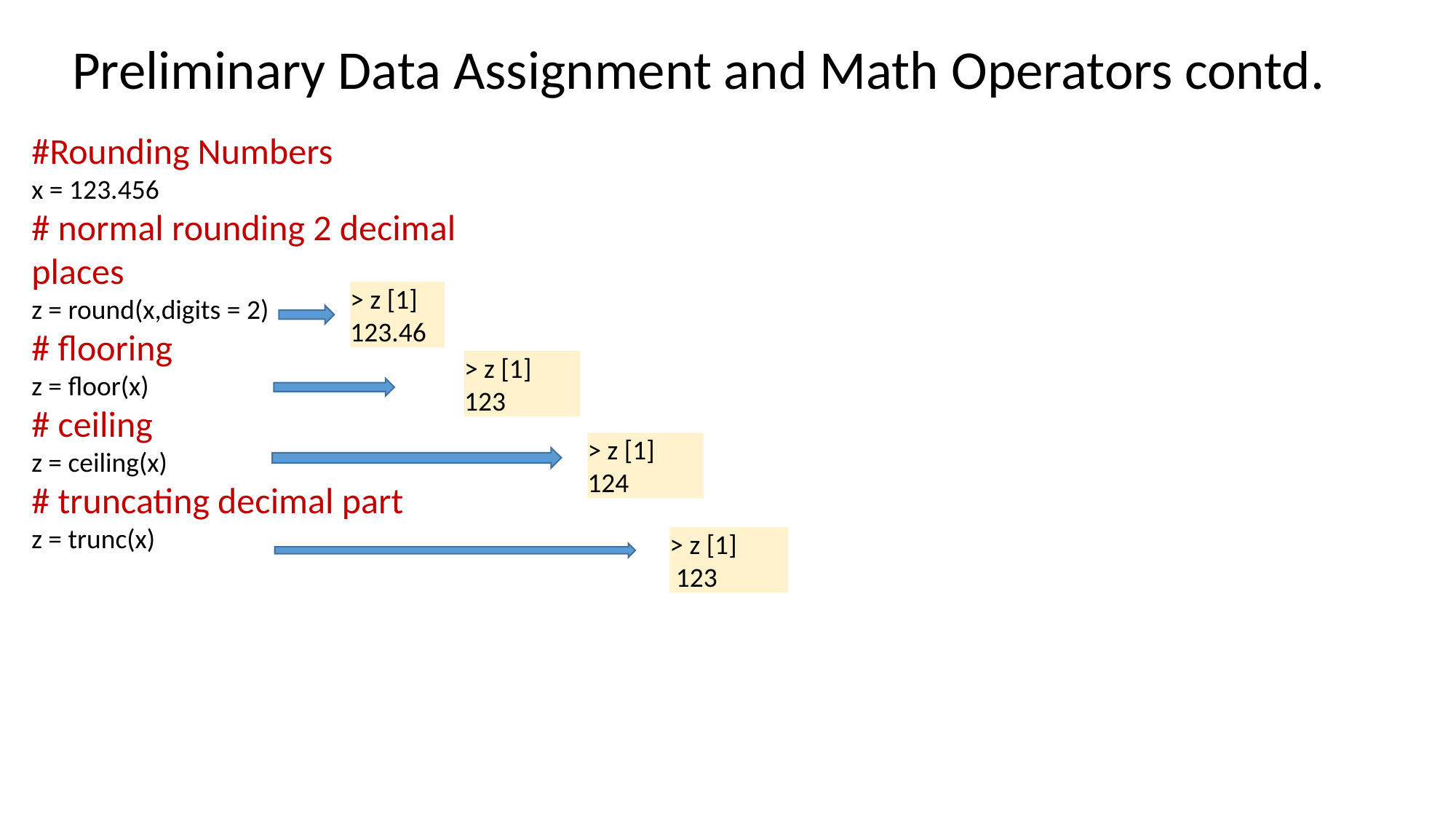

# Preliminary Data Assignment and Math Operators contd.
#Rounding Numbers
x = 123.456
# normal rounding 2 decimal places
z = round(x,digits = 2)
# flooring
z = floor(x)
# ceiling
z = ceiling(x)
# truncating decimal part
z = trunc(x)
> z [1] 123.46

> z [1]
123

> z [1]
124

> z [1]
 123